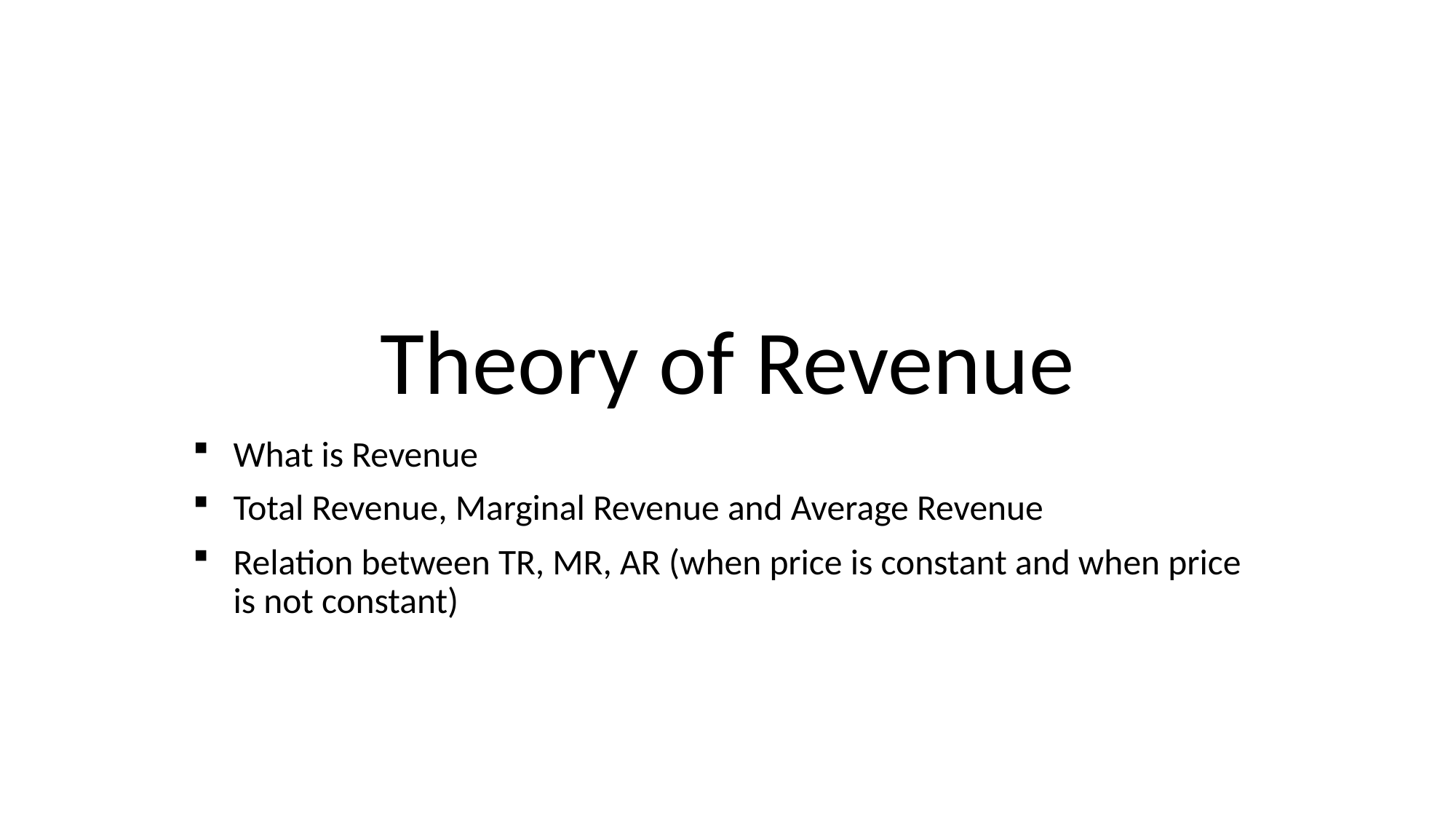

# Theory of Revenue
What is Revenue
Total Revenue, Marginal Revenue and Average Revenue
Relation between TR, MR, AR (when price is constant and when price is not constant)